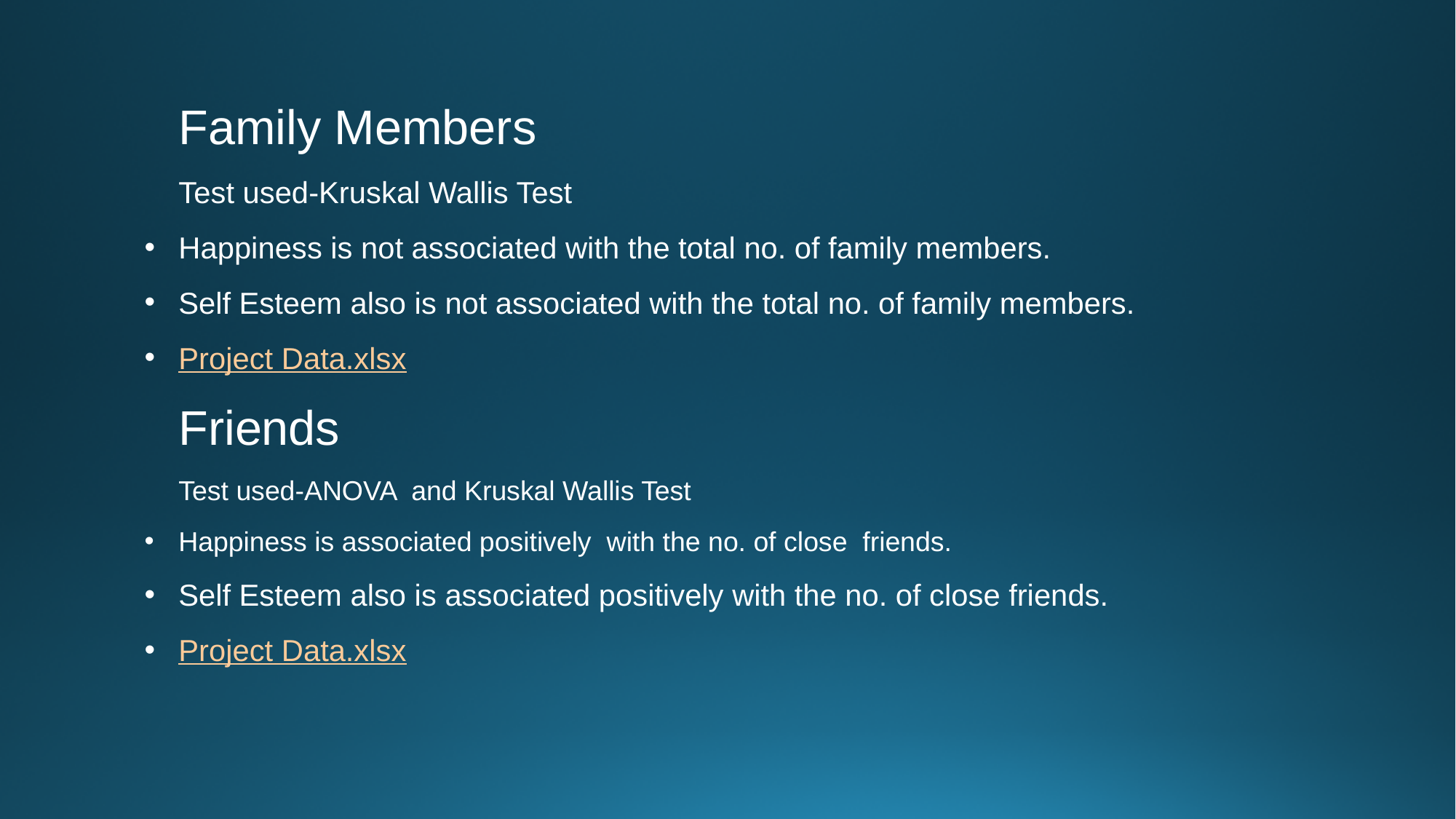

# Family Members
Test used-Kruskal Wallis Test
Happiness is not associated with the total no. of family members.
Self Esteem also is not associated with the total no. of family members.
Project Data.xlsx
Friends
Test used-ANOVA  and Kruskal Wallis Test
Happiness is associated positively  with the no. of close  friends.
Self Esteem also is associated positively with the no. of close friends.
Project Data.xlsx